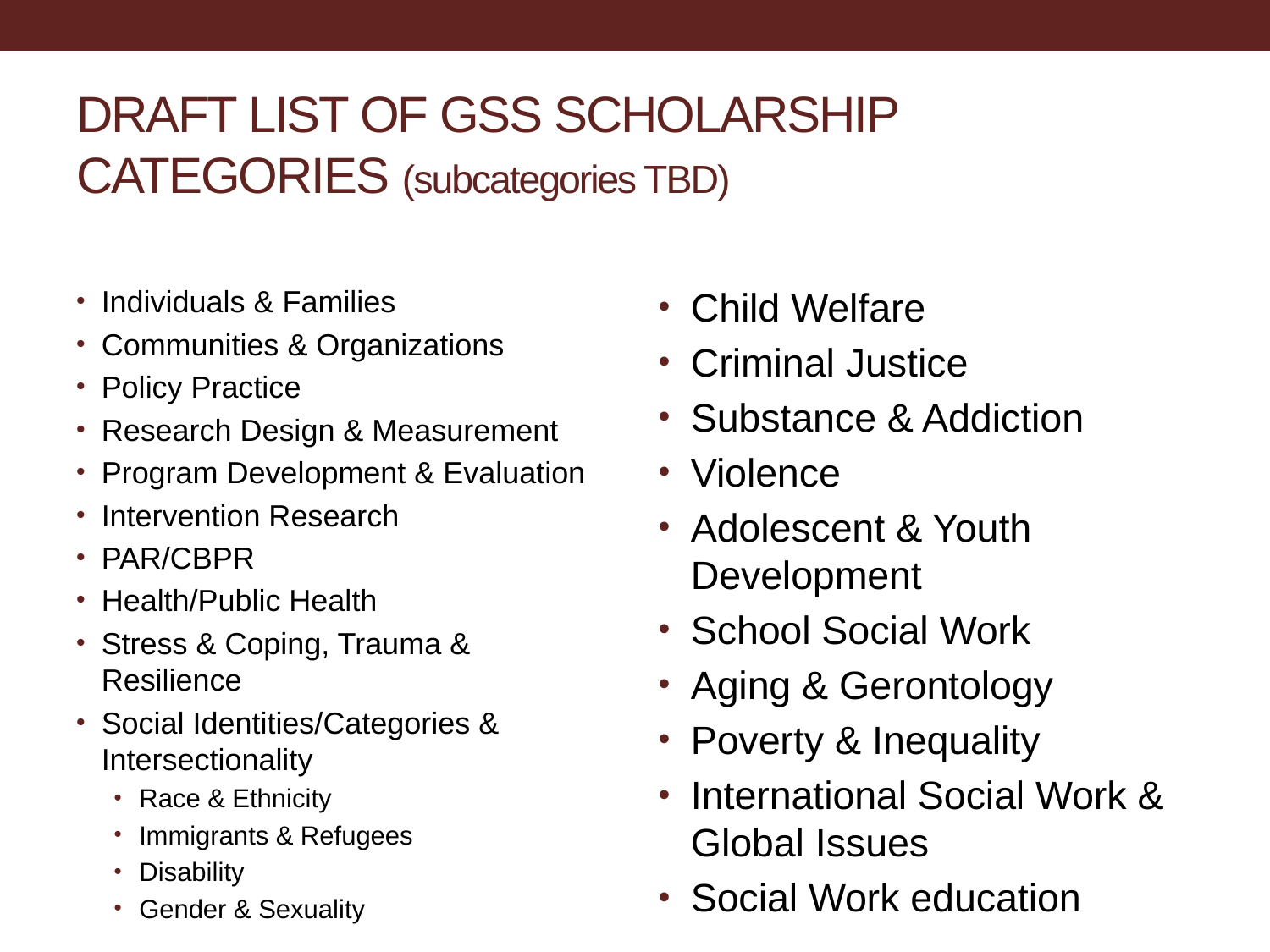

# DRAFT LIST OF GSS SCHOLARSHIP CATEGORIES (subcategories TBD)
Individuals & Families
Communities & Organizations
Policy Practice
Research Design & Measurement
Program Development & Evaluation
Intervention Research
PAR/CBPR
Health/Public Health
Stress & Coping, Trauma & Resilience
Social Identities/Categories & Intersectionality
Race & Ethnicity
Immigrants & Refugees
Disability
Gender & Sexuality

Child Welfare
Criminal Justice
Substance & Addiction
Violence
Adolescent & Youth Development
School Social Work
Aging & Gerontology
Poverty & Inequality
International Social Work & Global Issues
Social Work education